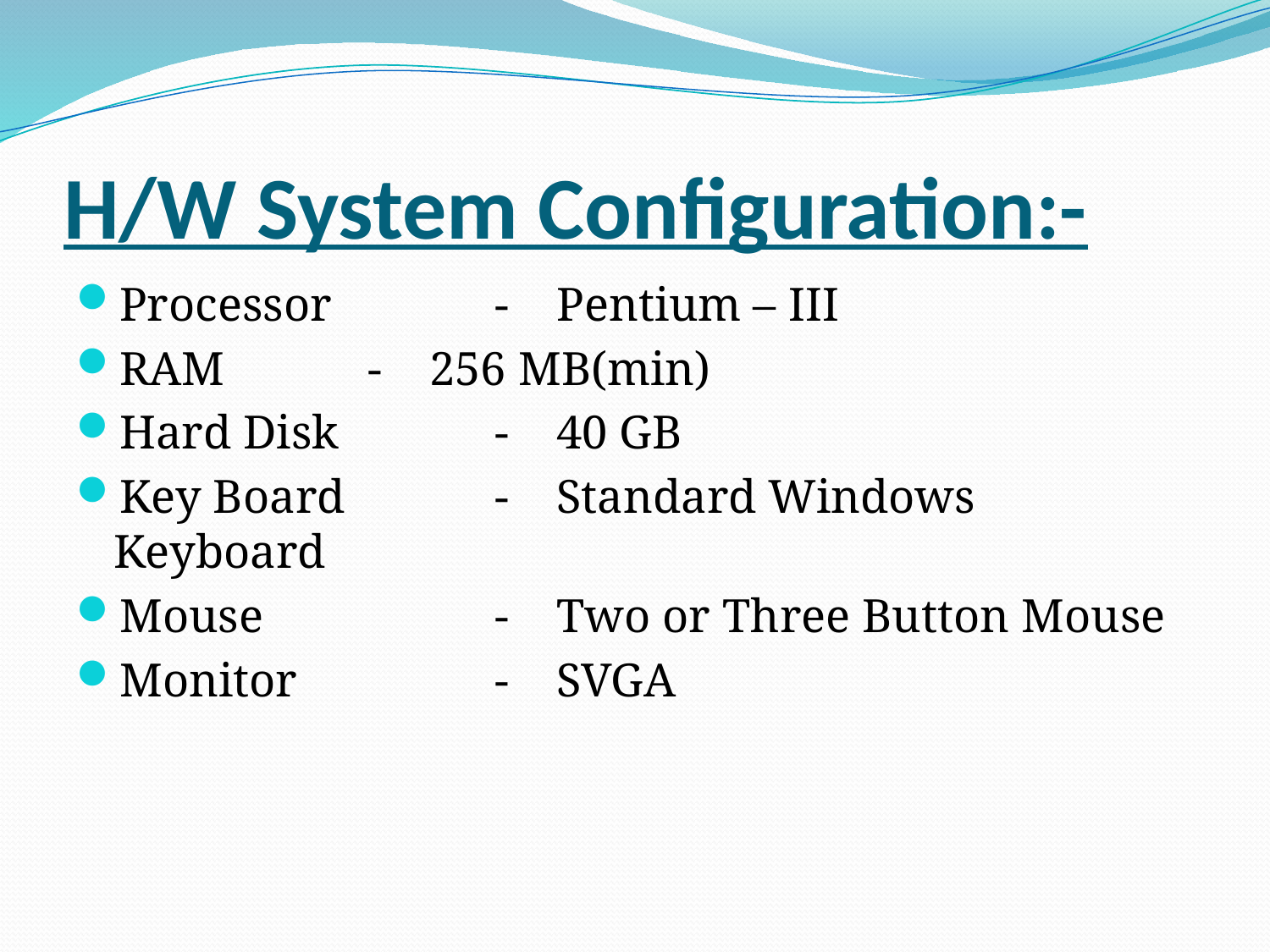

# H/W System Configuration:-
Processor		-    Pentium – III
RAM		-    256 MB(min)
Hard Disk		-    40 GB
Key Board		-    Standard Windows Keyboard
Mouse		-    Two or Three Button Mouse
Monitor		-    SVGA